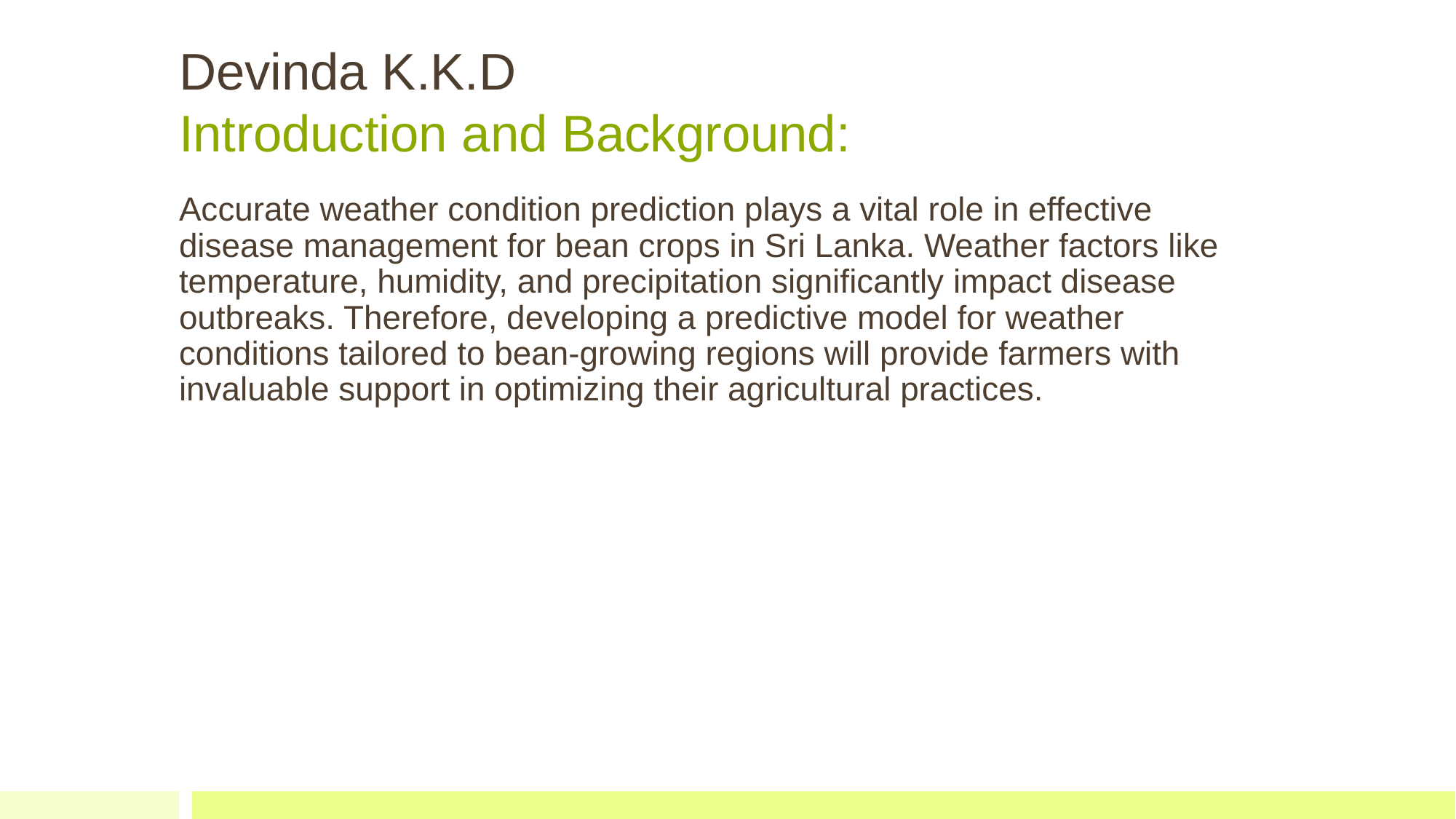

Devinda K.K.D
Introduction and Background:
Accurate weather condition prediction plays a vital role in effective disease management for bean crops in Sri Lanka. Weather factors like temperature, humidity, and precipitation significantly impact disease outbreaks. Therefore, developing a predictive model for weather conditions tailored to bean-growing regions will provide farmers with invaluable support in optimizing their agricultural practices.